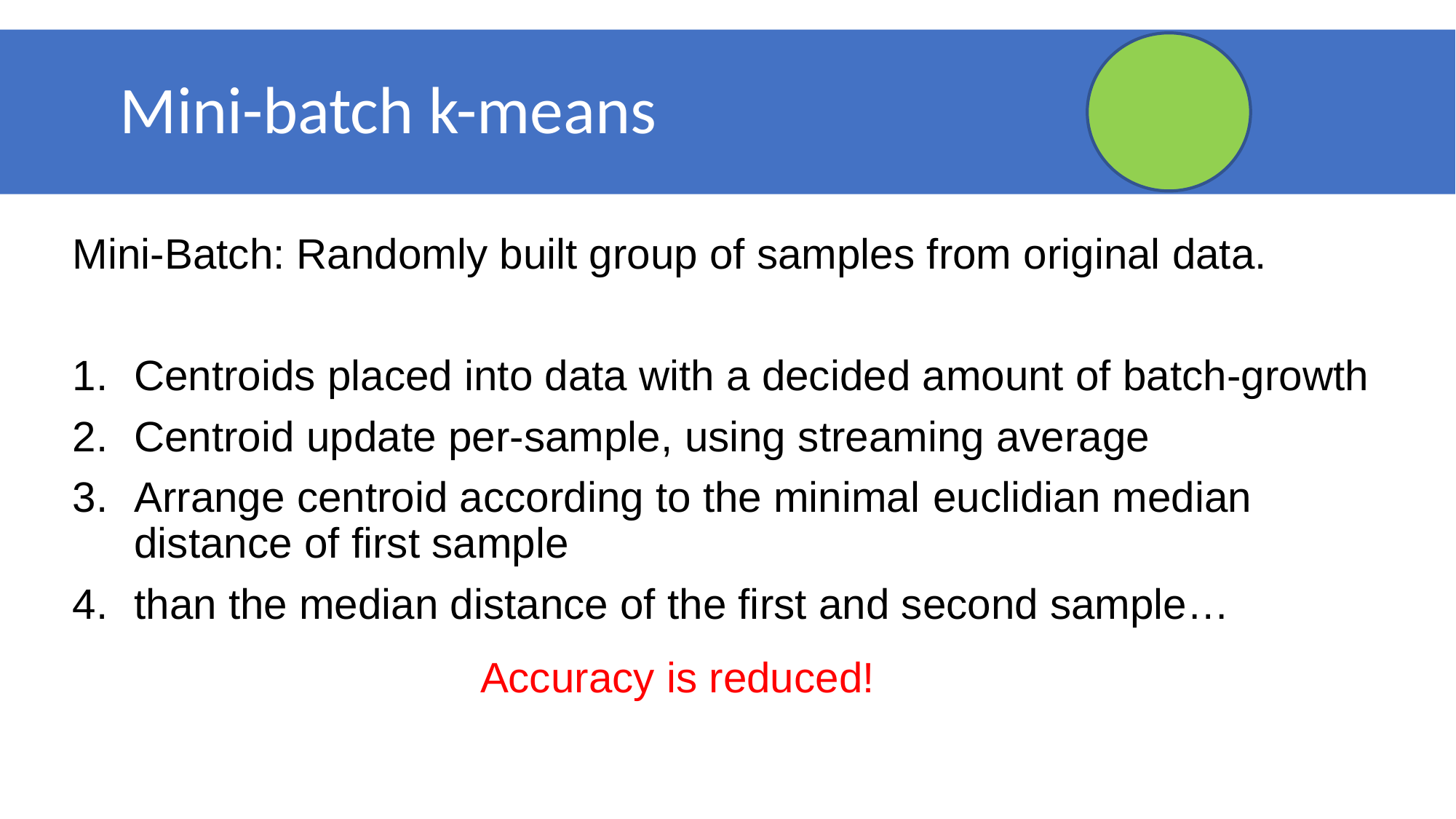

Mini-batch k-means

Mini-Batch: Randomly built group of samples from original data.

Centroids placed into data with a decided amount of batch-growth
Centroid update per-sample, using streaming average
Arrange centroid according to the minimal euclidian median distance of first sample
than the median distance of the first and second sample…

Accuracy is reduced!